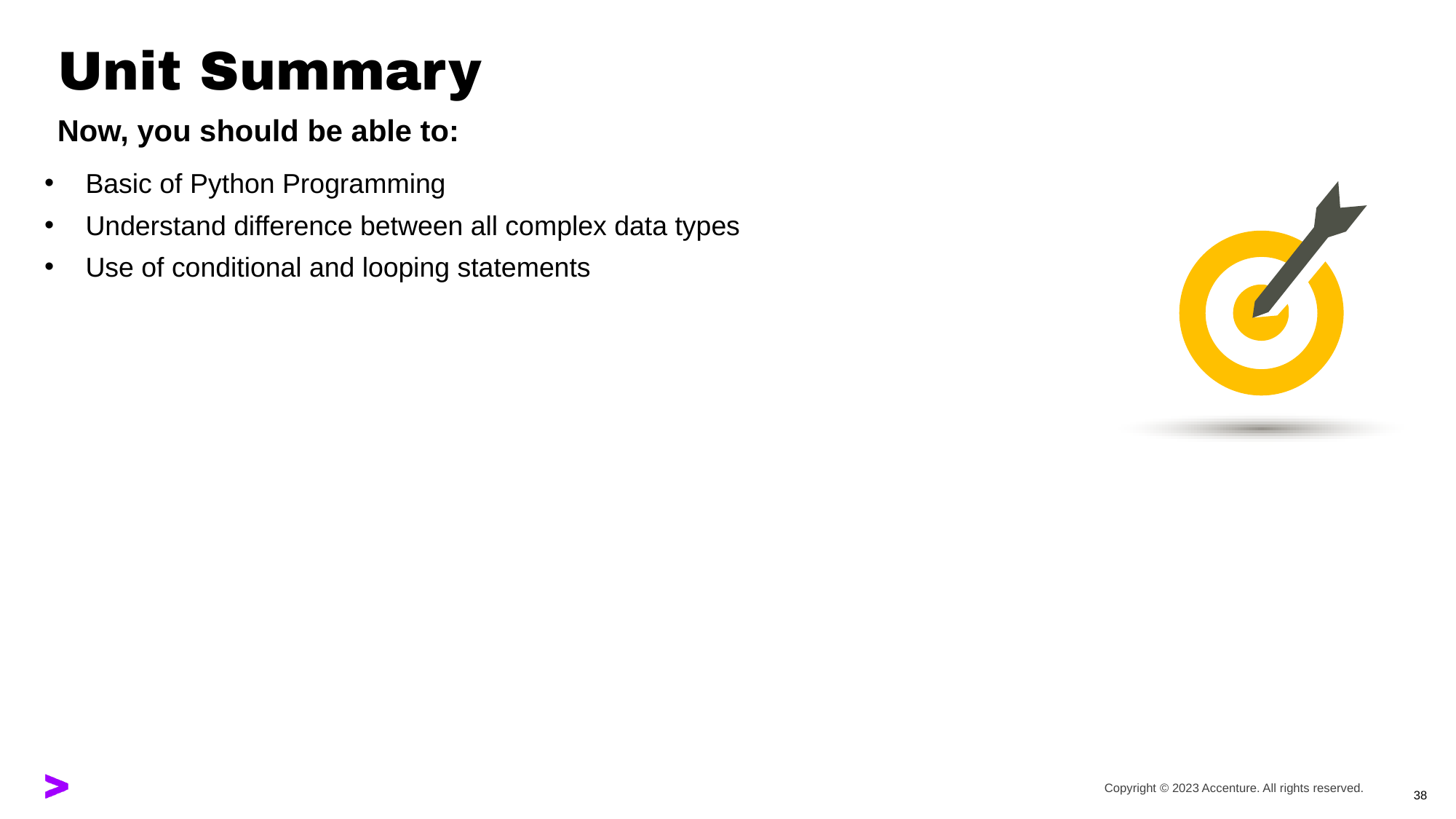

Basic of Python Programming
Understand difference between all complex data types
Use of conditional and looping statements
38